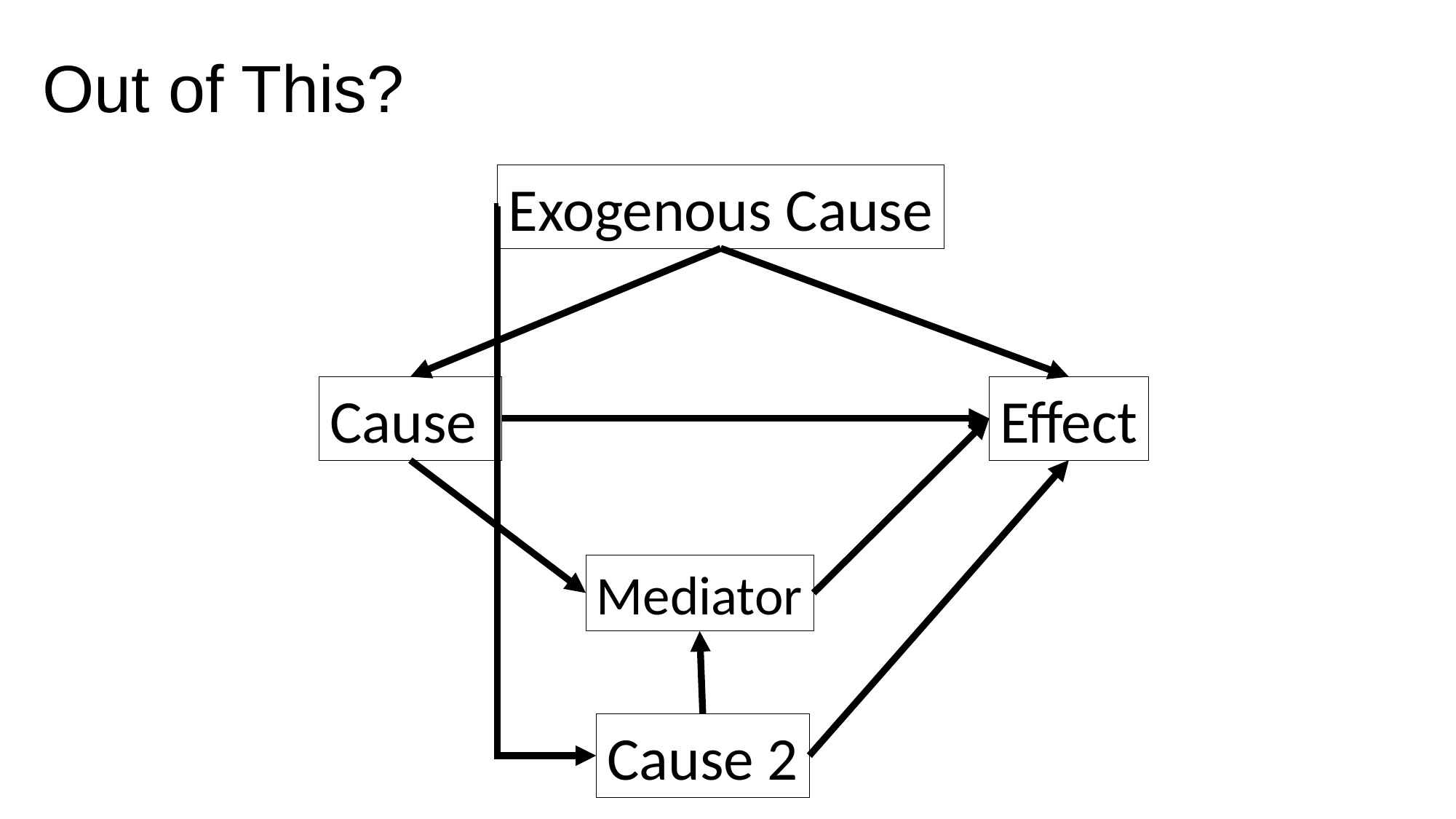

# Out of This?
Exogenous Cause
Cause
Effect
Mediator
Cause 2